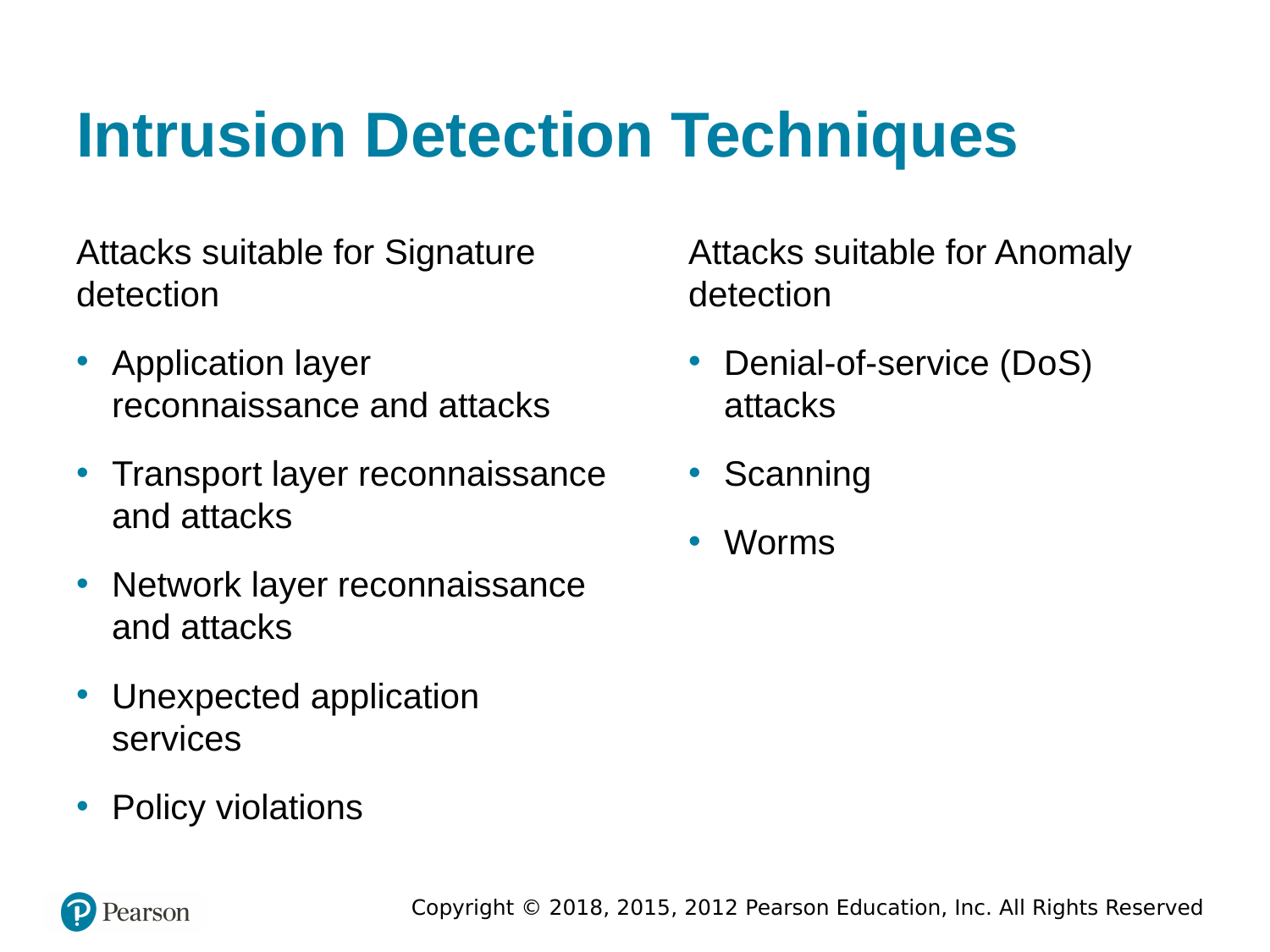

# Intrusion Detection Techniques
Attacks suitable for Signature detection
Application layer reconnaissance and attacks
Transport layer reconnaissance and attacks
Network layer reconnaissance and attacks
Unexpected application services
Policy violations
Attacks suitable for Anomaly detection
Denial-of-service (D o S) attacks
Scanning
Worms